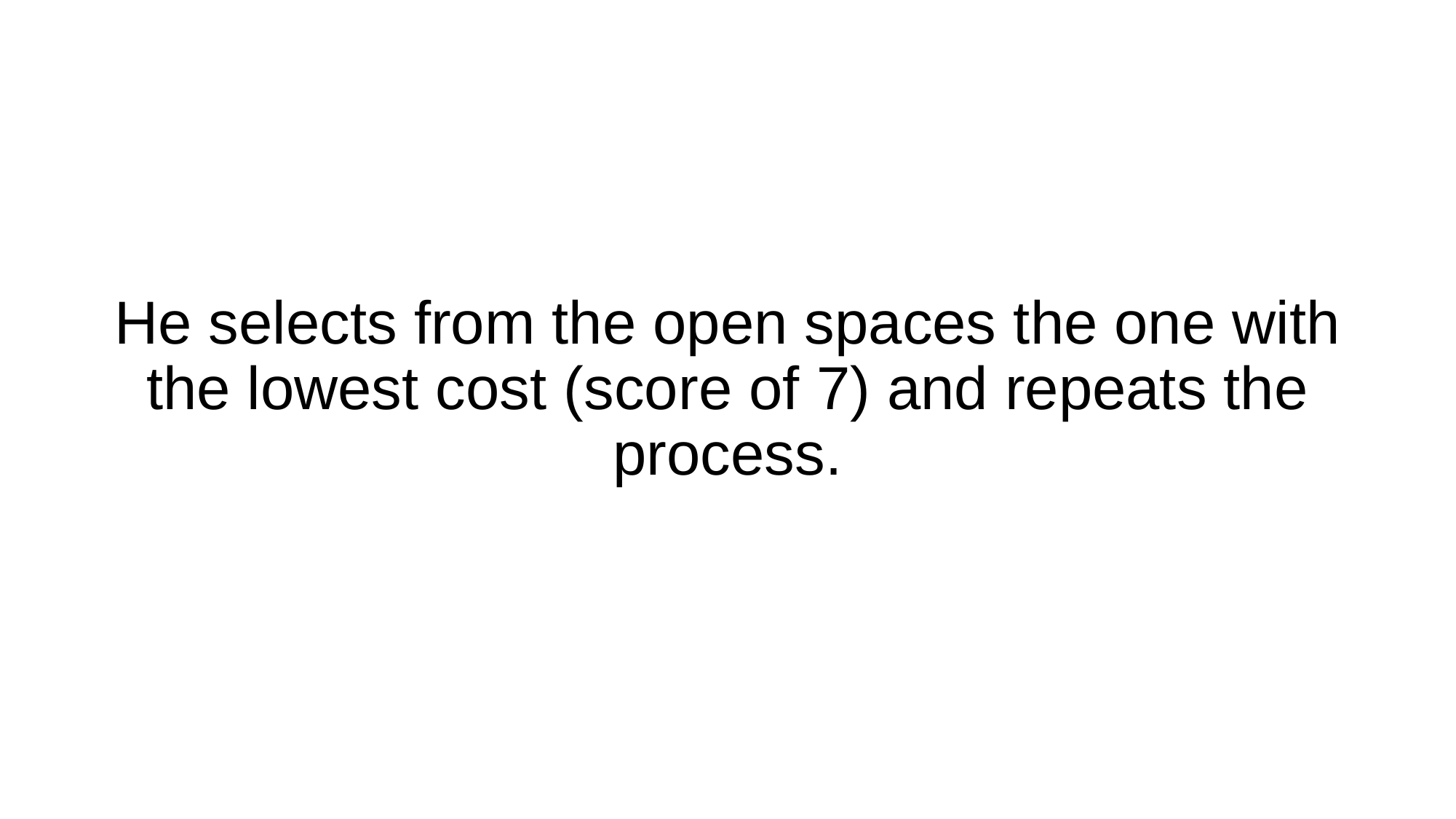

He selects from the open spaces the one with the lowest cost (score of 7) and repeats the process.